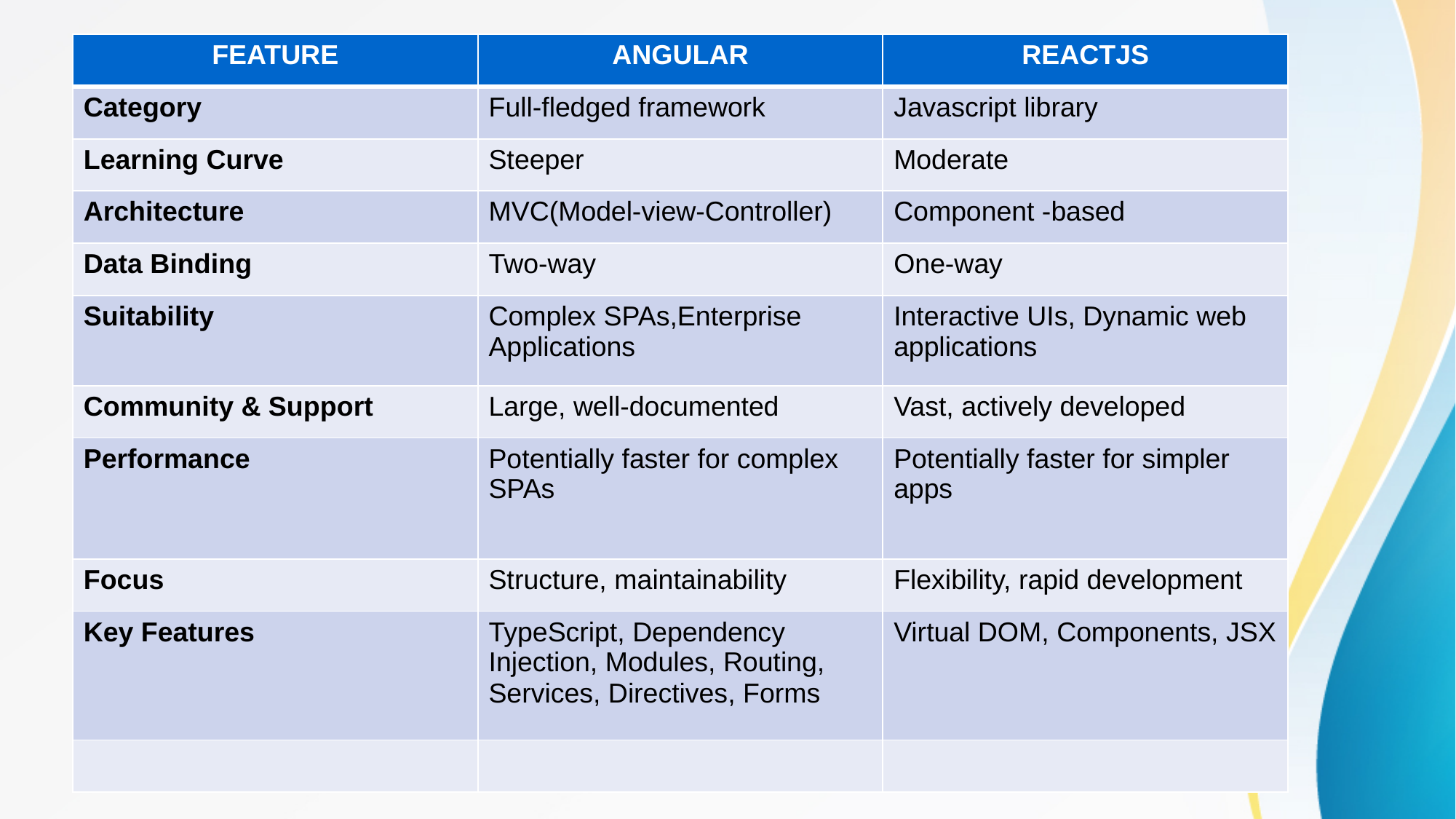

#
| FEATURE | ANGULAR | REACTJS |
| --- | --- | --- |
| Category | Full-fledged framework | Javascript library |
| Learning Curve | Steeper | Moderate |
| Architecture | MVC(Model-view-Controller) | Component -based |
| Data Binding | Two-way | One-way |
| Suitability | Complex SPAs,Enterprise Applications | Interactive UIs, Dynamic web applications |
| Community & Support | Large, well-documented | Vast, actively developed |
| Performance | Potentially faster for complex SPAs | Potentially faster for simpler apps |
| Focus | Structure, maintainability | Flexibility, rapid development |
| Key Features | TypeScript, Dependency Injection, Modules, Routing, Services, Directives, Forms | Virtual DOM, Components, JSX |
|  |  |  |